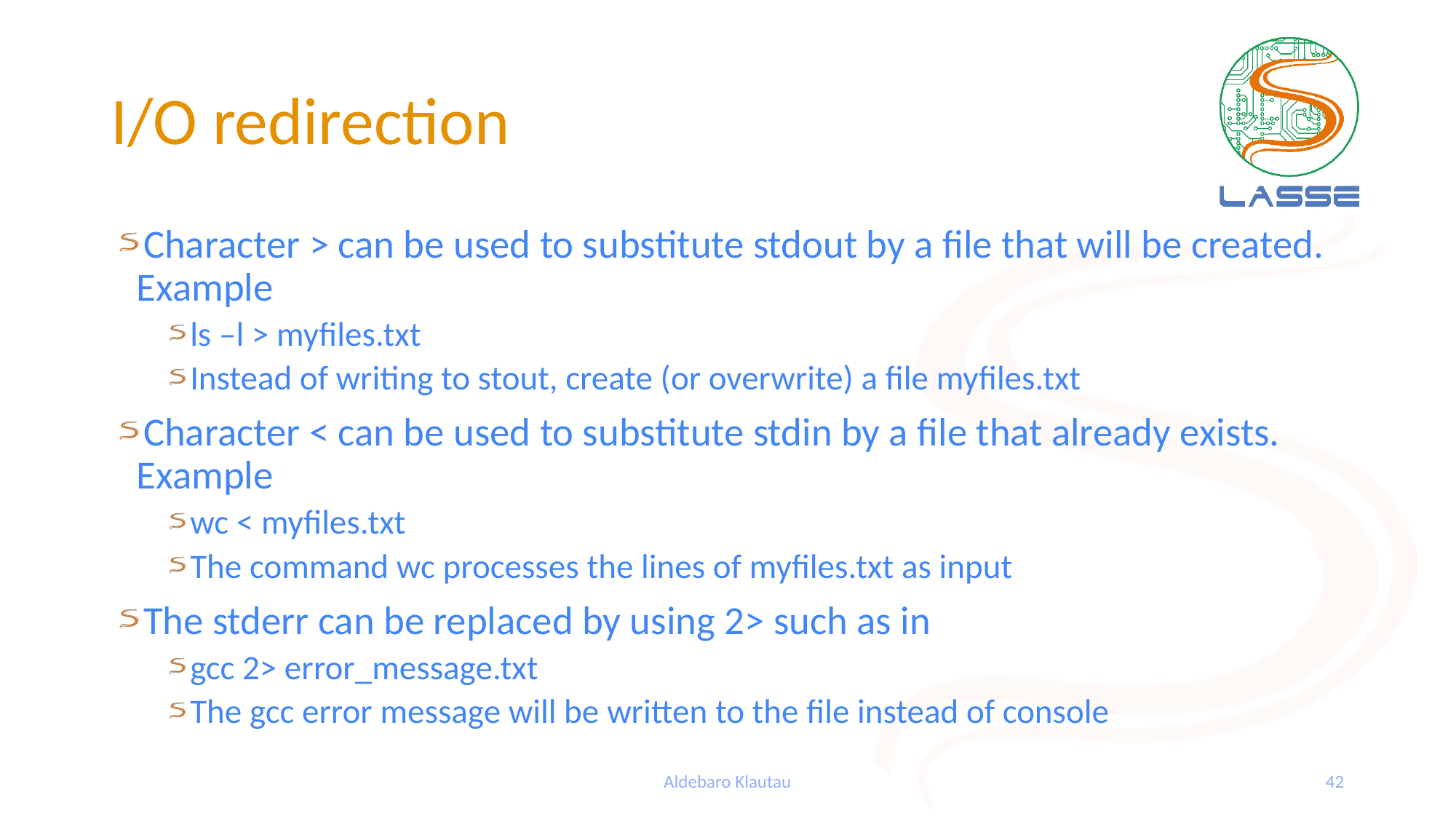

# I/O redirection
Character > can be used to substitute stdout by a file that will be created. Example
ls –l > myfiles.txt
Instead of writing to stout, create (or overwrite) a file myfiles.txt
Character < can be used to substitute stdin by a file that already exists. Example
wc < myfiles.txt
The command wc processes the lines of myfiles.txt as input
The stderr can be replaced by using 2> such as in
gcc 2> error_message.txt
The gcc error message will be written to the file instead of console

Aldebaro Klautau
42